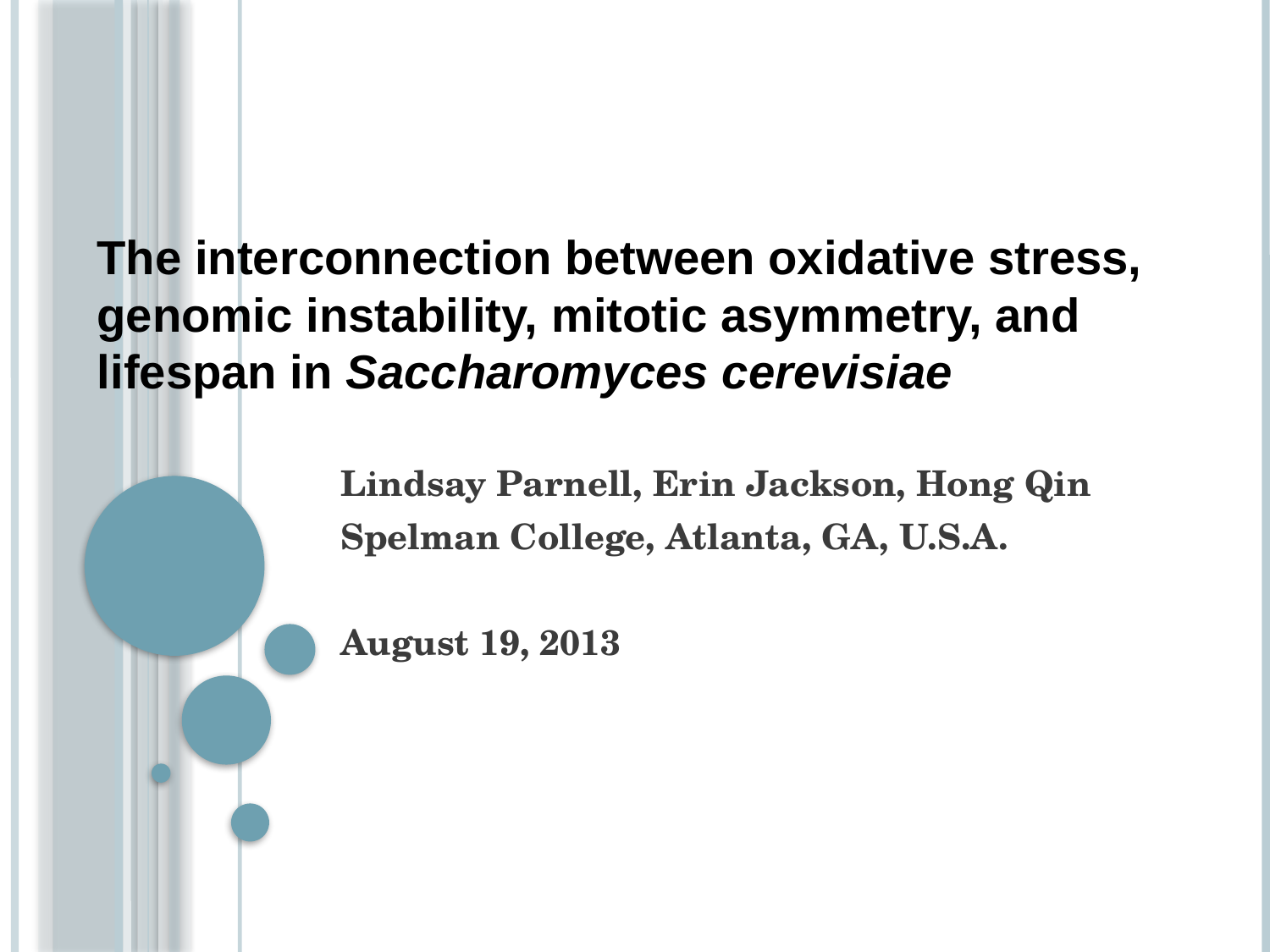

# The interconnection between oxidative stress, genomic instability, mitotic asymmetry, and lifespan in Saccharomyces cerevisiae
Lindsay Parnell, Erin Jackson, Hong Qin
Spelman College, Atlanta, GA, U.S.A.

August 19, 2013